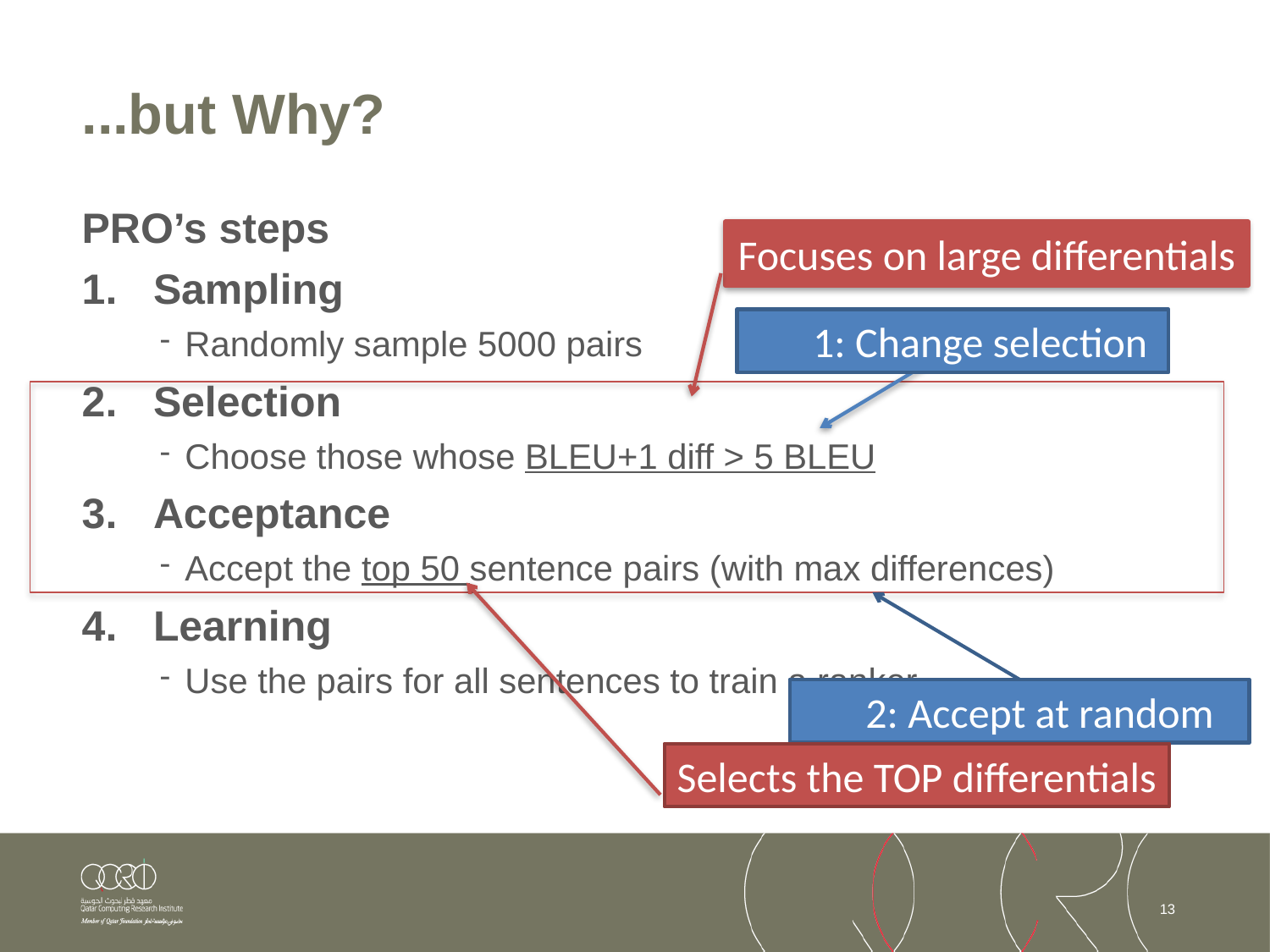

# ...but Why?
PRO’s steps
Sampling
Randomly sample 5000 pairs
Selection
Choose those whose BLEU+1 diff > 5 BLEU
Acceptance
Accept the top 50 sentence pairs (with max differences)
Learning
Use the pairs for all sentences to train a ranker
Focuses on large differentials
1: Change selection

Selects the TOP differentials
2: Accept at random